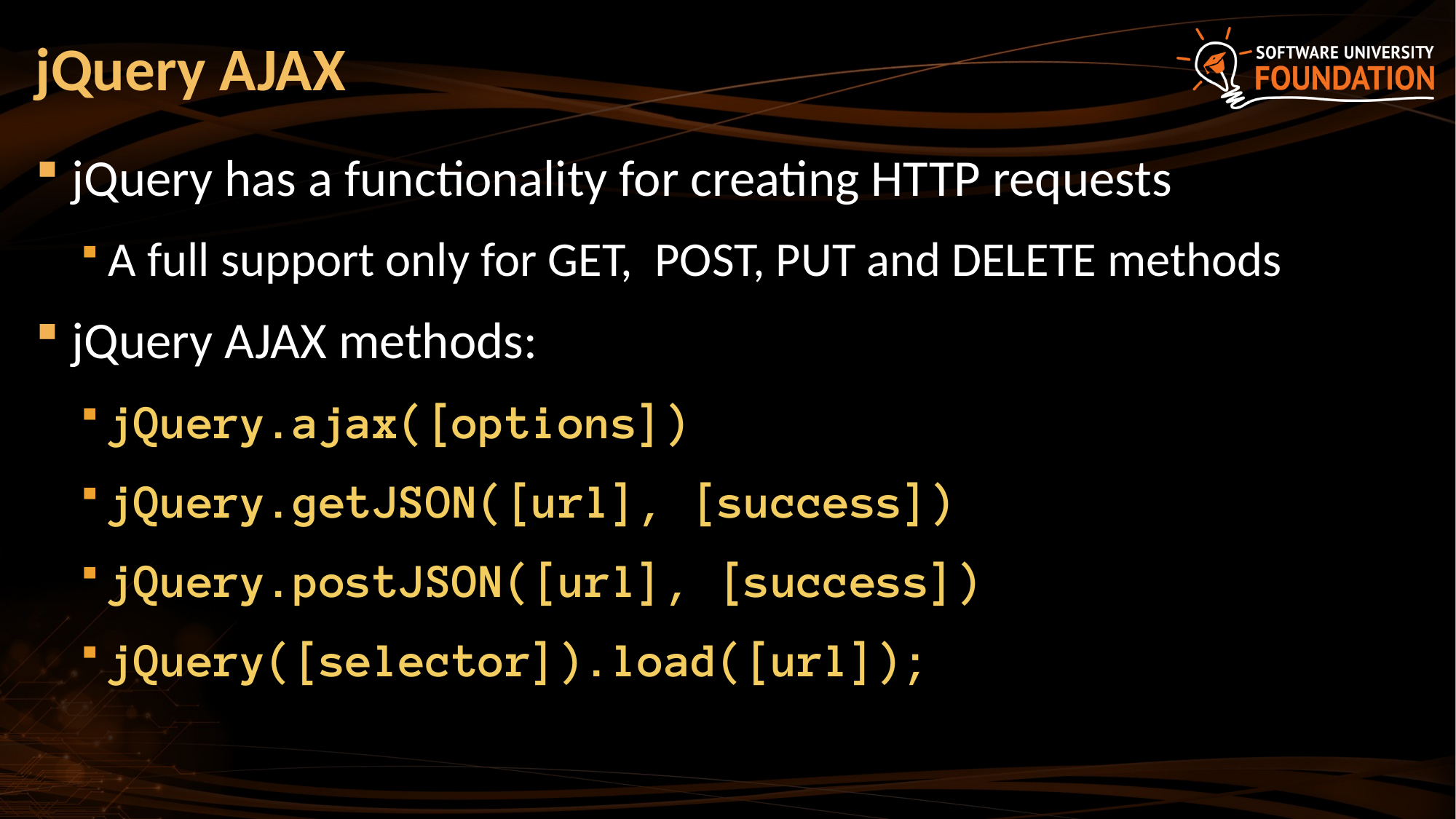

# jQuery AJAX
jQuery has a functionality for creating HTTP requests
A full support only for GET,  POST, PUT and DELETE methods
jQuery AJAX methods:
jQuery.ajax([options])
jQuery.getJSON([url], [success])
jQuery.postJSON([url], [success])
jQuery([selector]).load([url]);